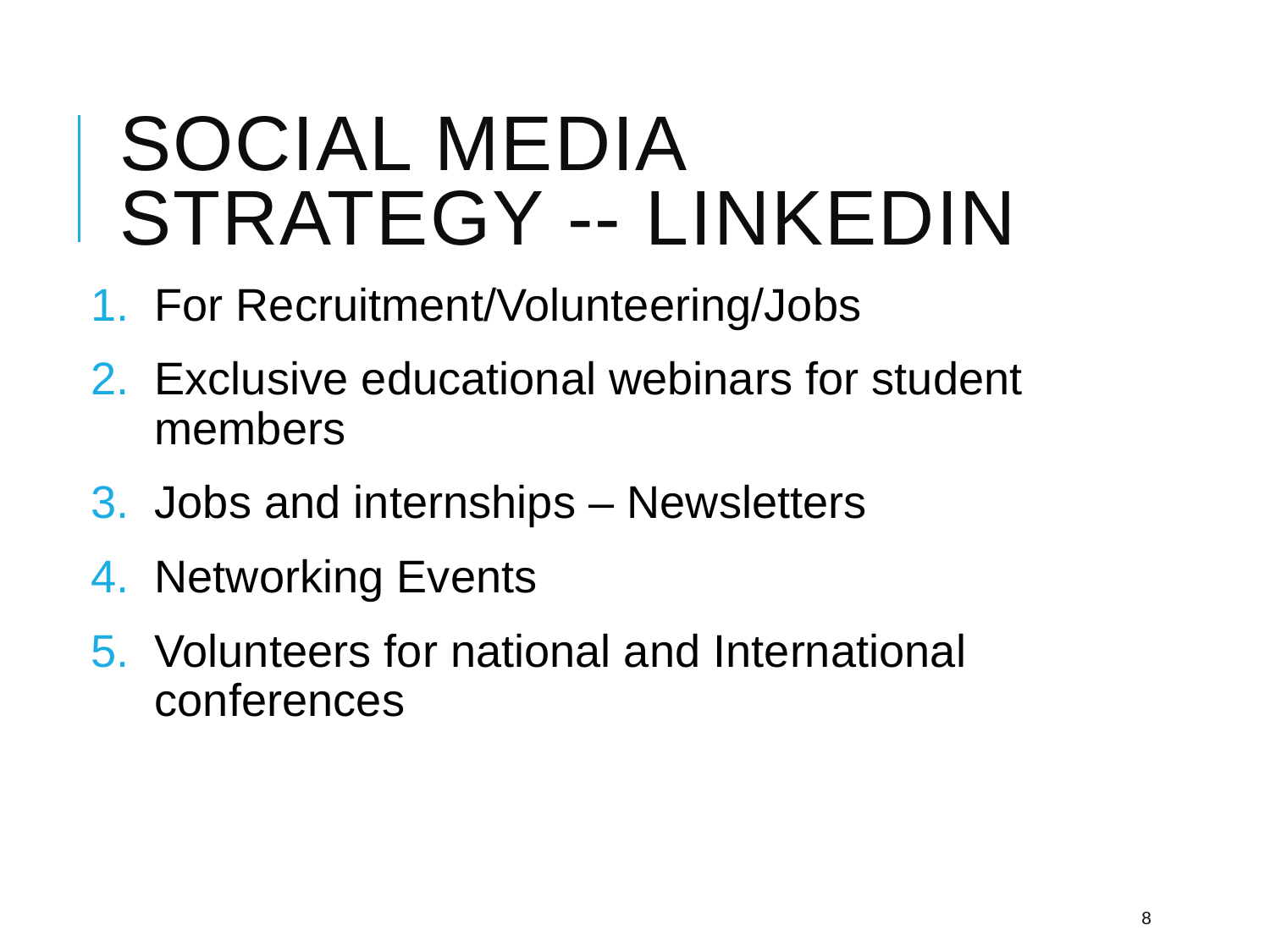

# Social media strategy -- LinkedIn
For Recruitment/Volunteering/Jobs
Exclusive educational webinars for student members
Jobs and internships – Newsletters
Networking Events
Volunteers for national and International conferences
8